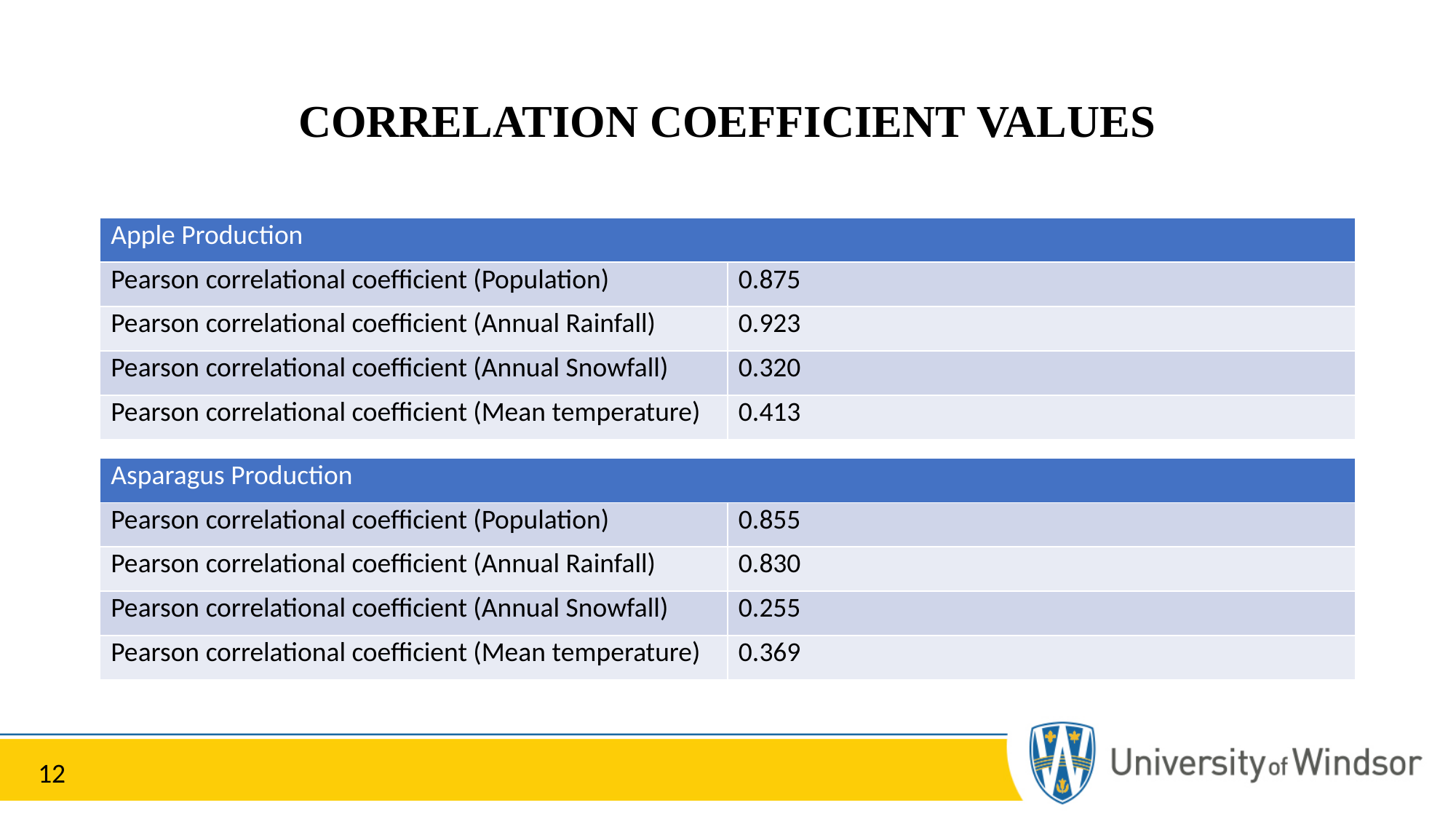

# CORRELATION COEFFICIENT VALUES
| Apple Production |  |
| --- | --- |
| Pearson correlational coefficient (Population) | 0.875 |
| Pearson correlational coefficient (Annual Rainfall) | 0.923 |
| Pearson correlational coefficient (Annual Snowfall) | 0.320 |
| Pearson correlational coefficient (Mean temperature) | 0.413 |
| Asparagus Production |  |
| --- | --- |
| Pearson correlational coefficient (Population) | 0.855 |
| Pearson correlational coefficient (Annual Rainfall) | 0.830 |
| Pearson correlational coefficient (Annual Snowfall) | 0.255 |
| Pearson correlational coefficient (Mean temperature) | 0.369 |
12